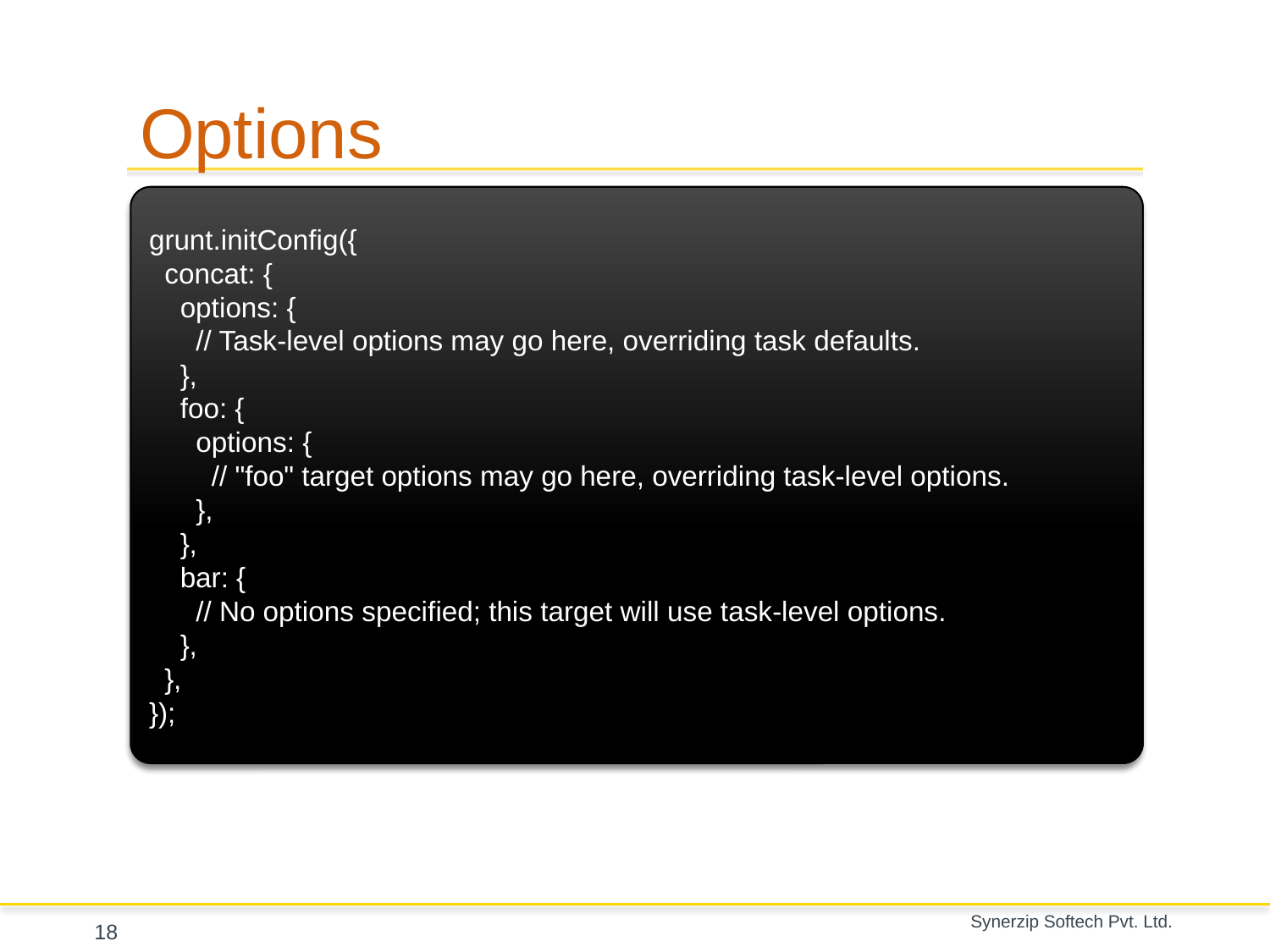

# Options
grunt.initConfig({
  concat: {
    options: {
      // Task-level options may go here, overriding task defaults.
    },
    foo: {
      options: {
        // "foo" target options may go here, overriding task-level options.
      },
    },
    bar: {
      // No options specified; this target will use task-level options.
    },
  },
});

18
Synerzip Softech Pvt. Ltd.